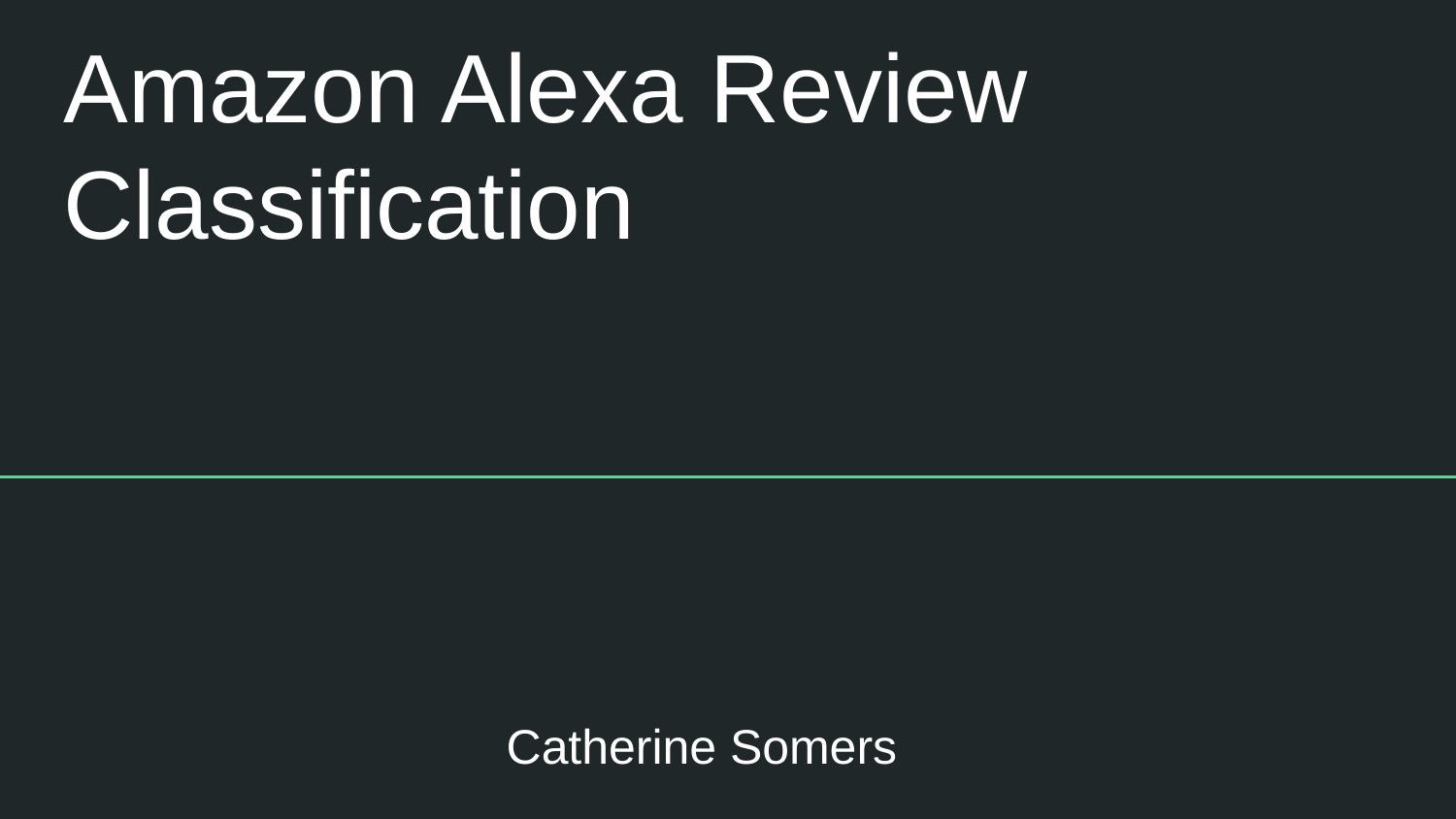

# Amazon Alexa Review Classification

    Catherine Somers